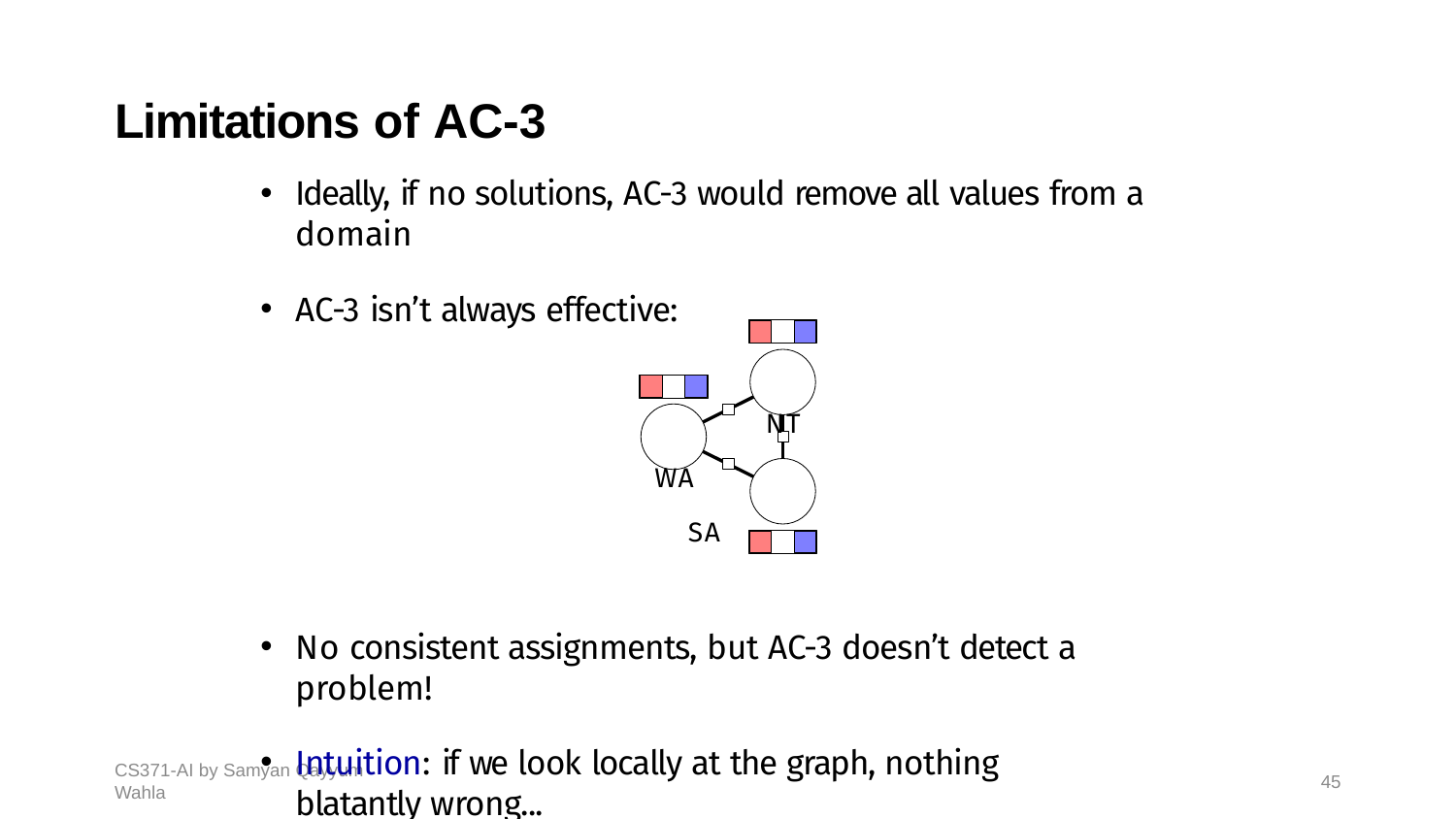

# Limitations of AC-3
Ideally, if no solutions, AC-3 would remove all values from a domain
AC-3 isn’t always effective:

NT
WA
SA

No consistent assignments, but AC-3 doesn’t detect a problem!
Intuition: if we look locally at the graph, nothing blatantly wrong...

CS371-AI by Samyan Qayyum Wahla
45